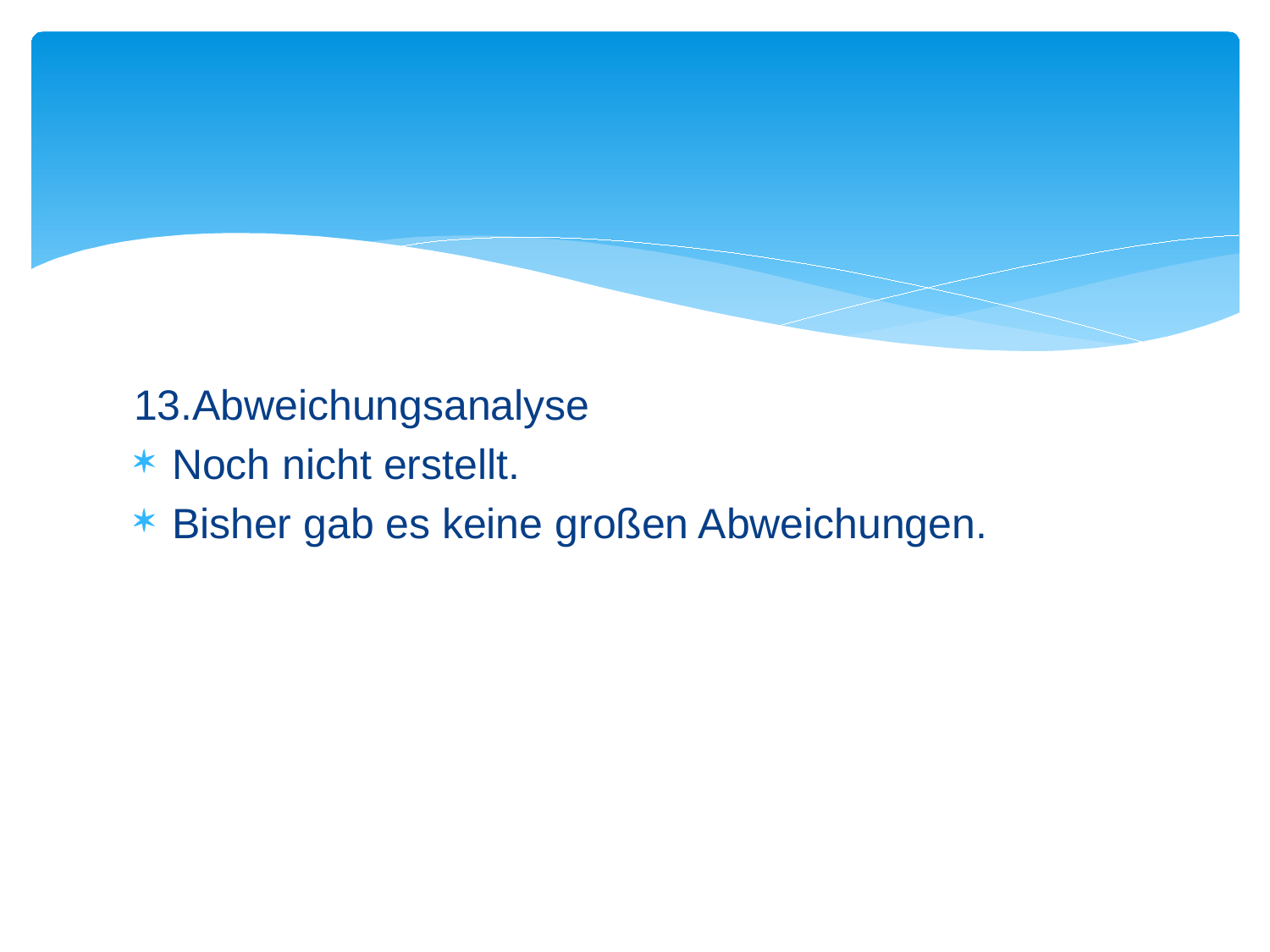

#
13.Abweichungsanalyse
Noch nicht erstellt.
Bisher gab es keine großen Abweichungen.